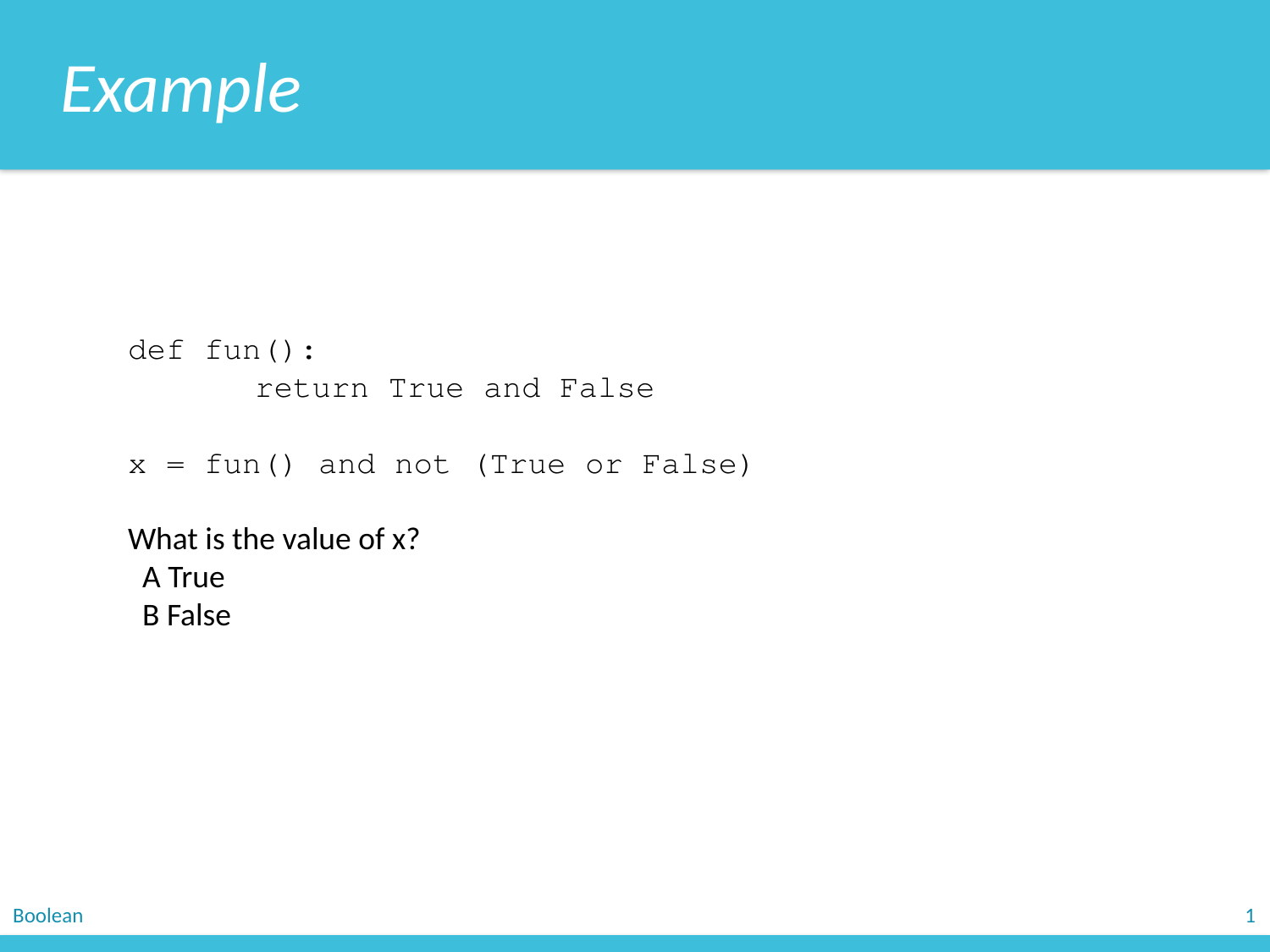

Example
def fun():
	return True and False

x = fun() and not (True or False)

What is the value of x?
  A True
  B False
Boolean
1